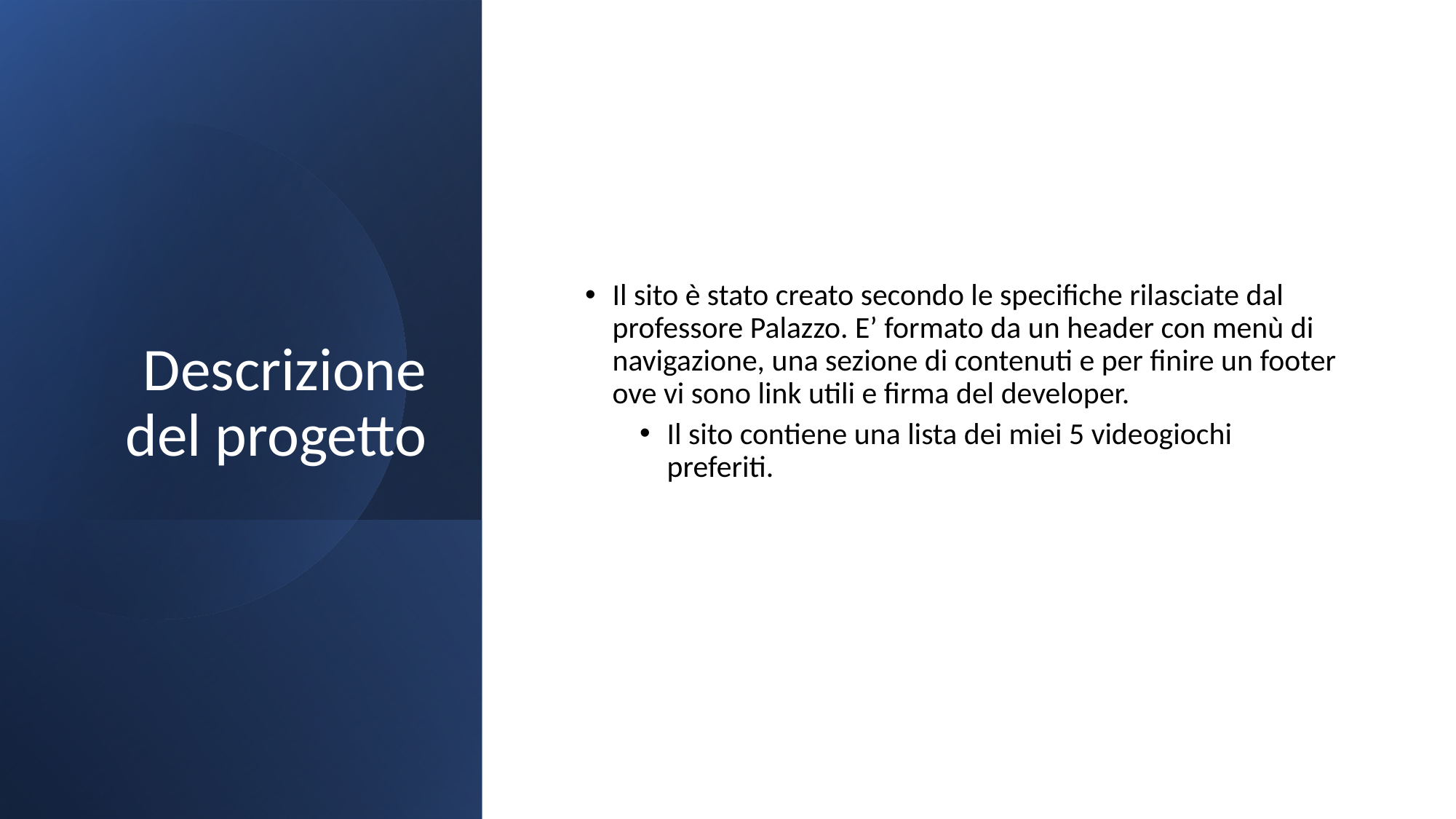

# Descrizione del progetto
Il sito è stato creato secondo le specifiche rilasciate dal professore Palazzo. E’ formato da un header con menù di navigazione, una sezione di contenuti e per finire un footer ove vi sono link utili e firma del developer.
Il sito contiene una lista dei miei 5 videogiochi preferiti.